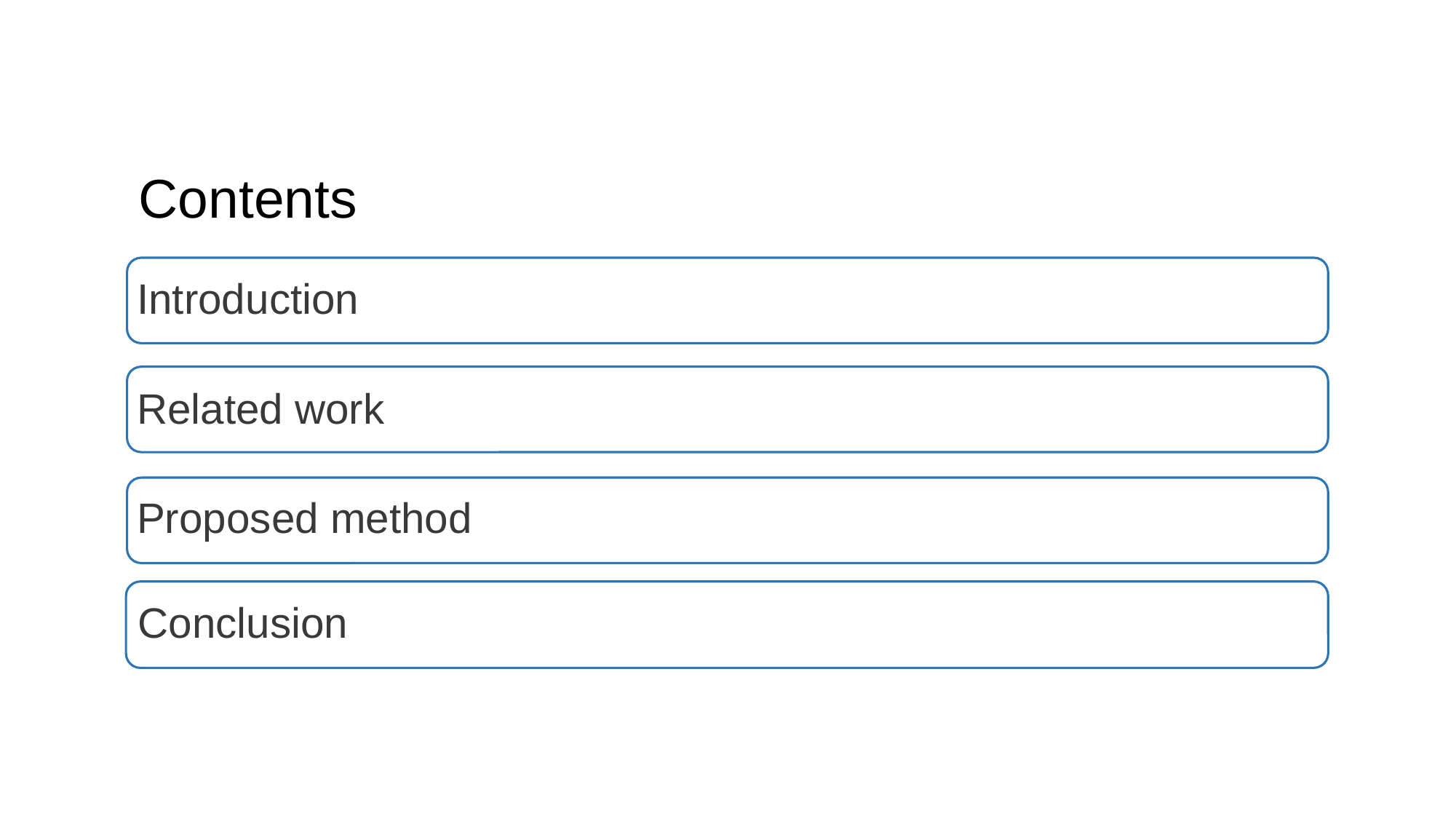

Contents
Introduction
Related work
Proposed method

Conclusion